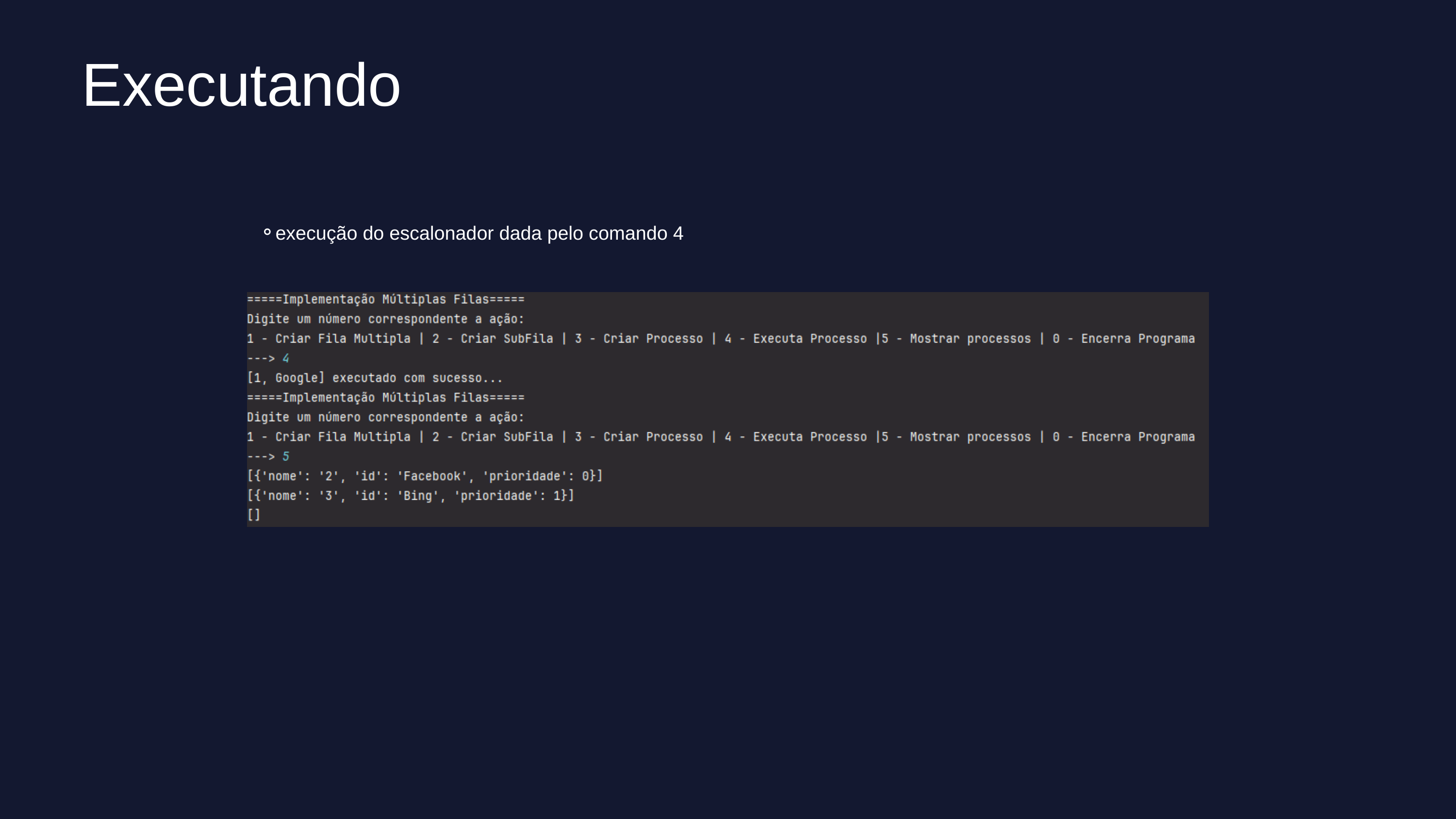

Executando
execução do escalonador dada pelo comando 4